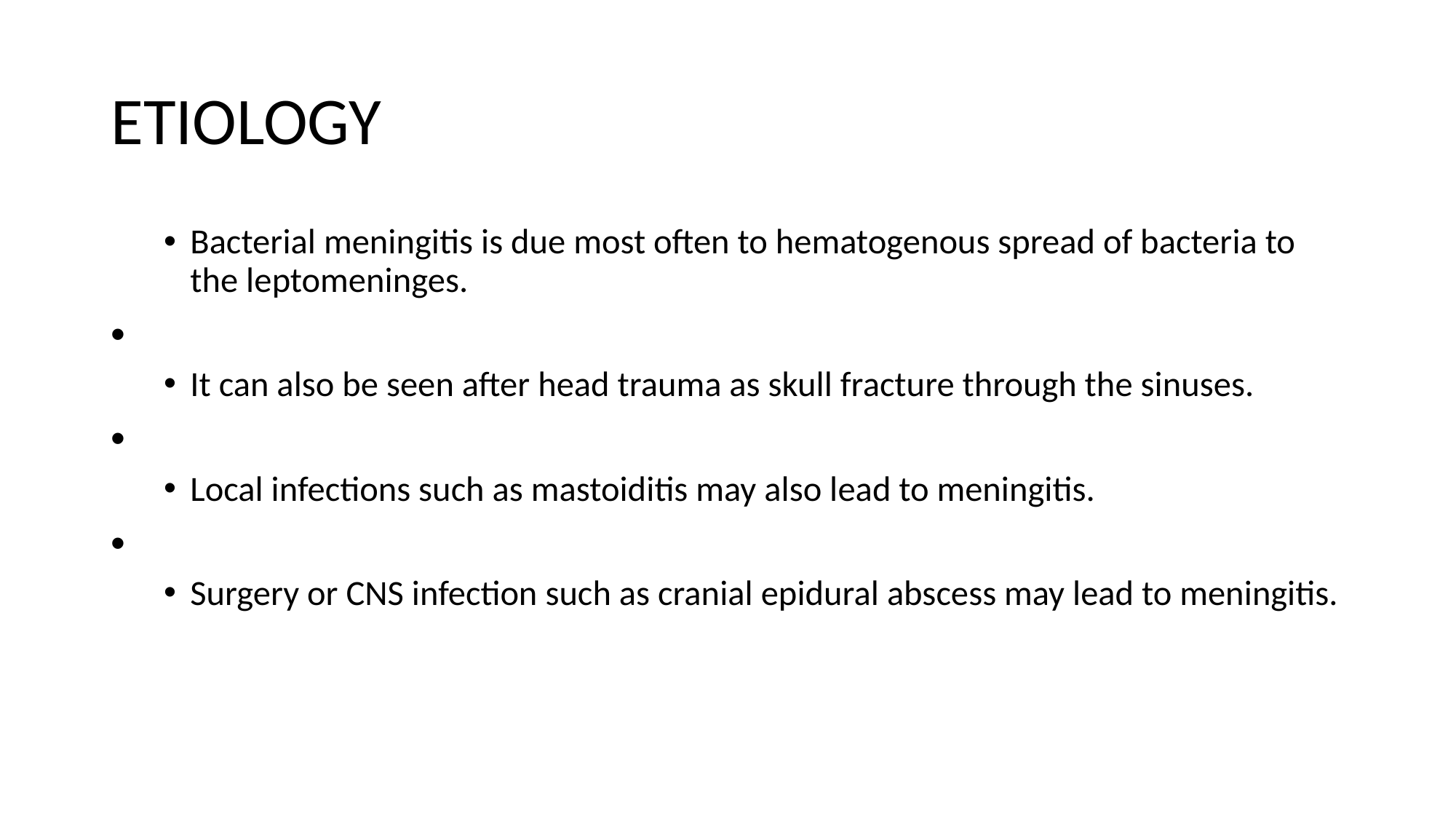

# ETIOLOGY
Bacterial meningitis is due most often to hematogenous spread of bacteria to the leptomeninges.

It can also be seen after head trauma as skull fracture through the sinuses.

Local infections such as mastoiditis may also lead to meningitis.

Surgery or CNS infection such as cranial epidural abscess may lead to meningitis.